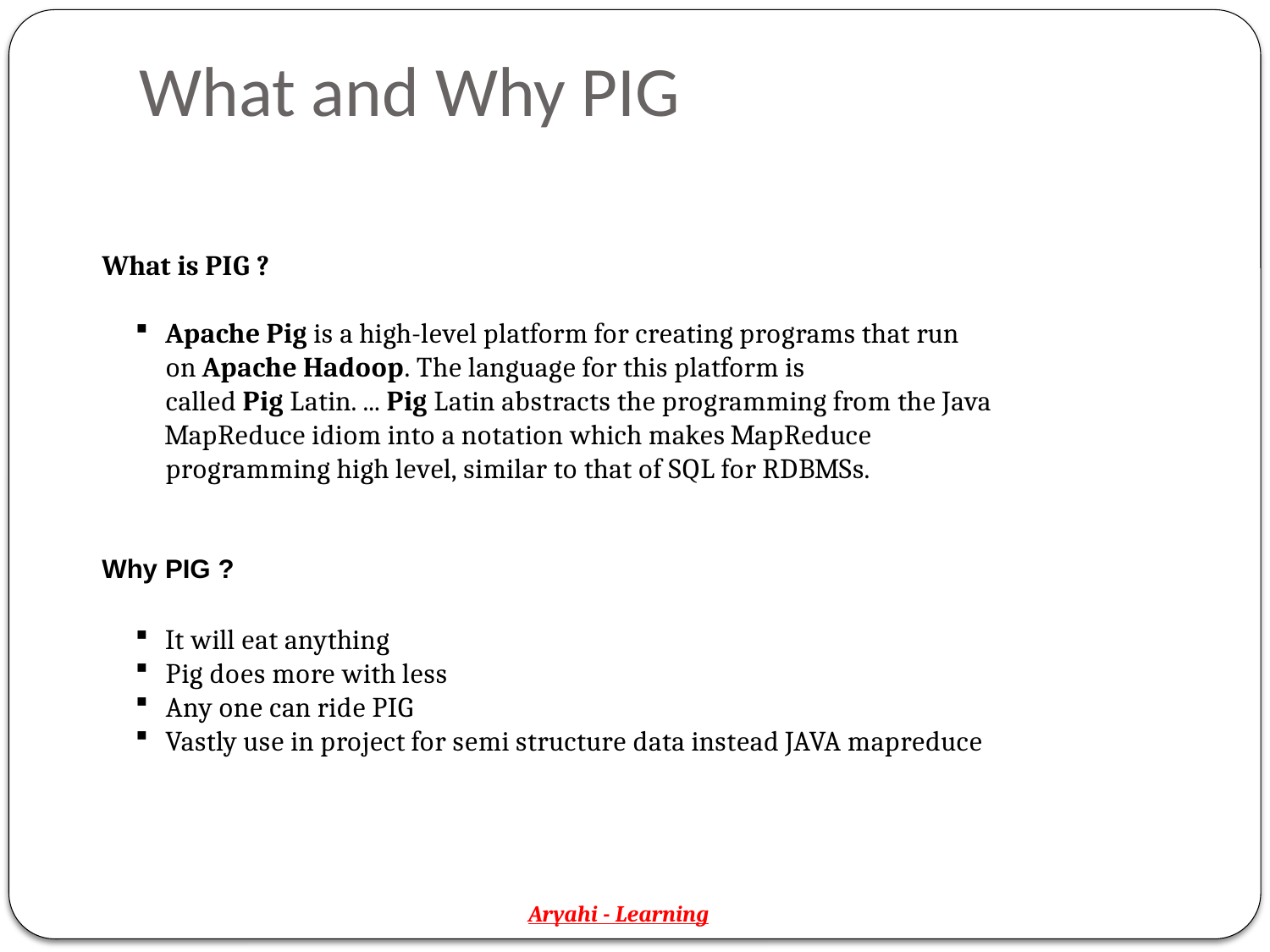

# What and Why PIG
What is PIG ?

Apache Pig is a high-level platform for creating programs that run on Apache Hadoop. The language for this platform is called Pig Latin. ... Pig Latin abstracts the programming from the Java MapReduce idiom into a notation which makes MapReduce programming high level, similar to that of SQL for RDBMSs.

Why PIG ?

It will eat anything
Pig does more with less
Any one can ride PIG
Vastly use in project for semi structure data instead JAVA mapreduce

Aryahi - Learning